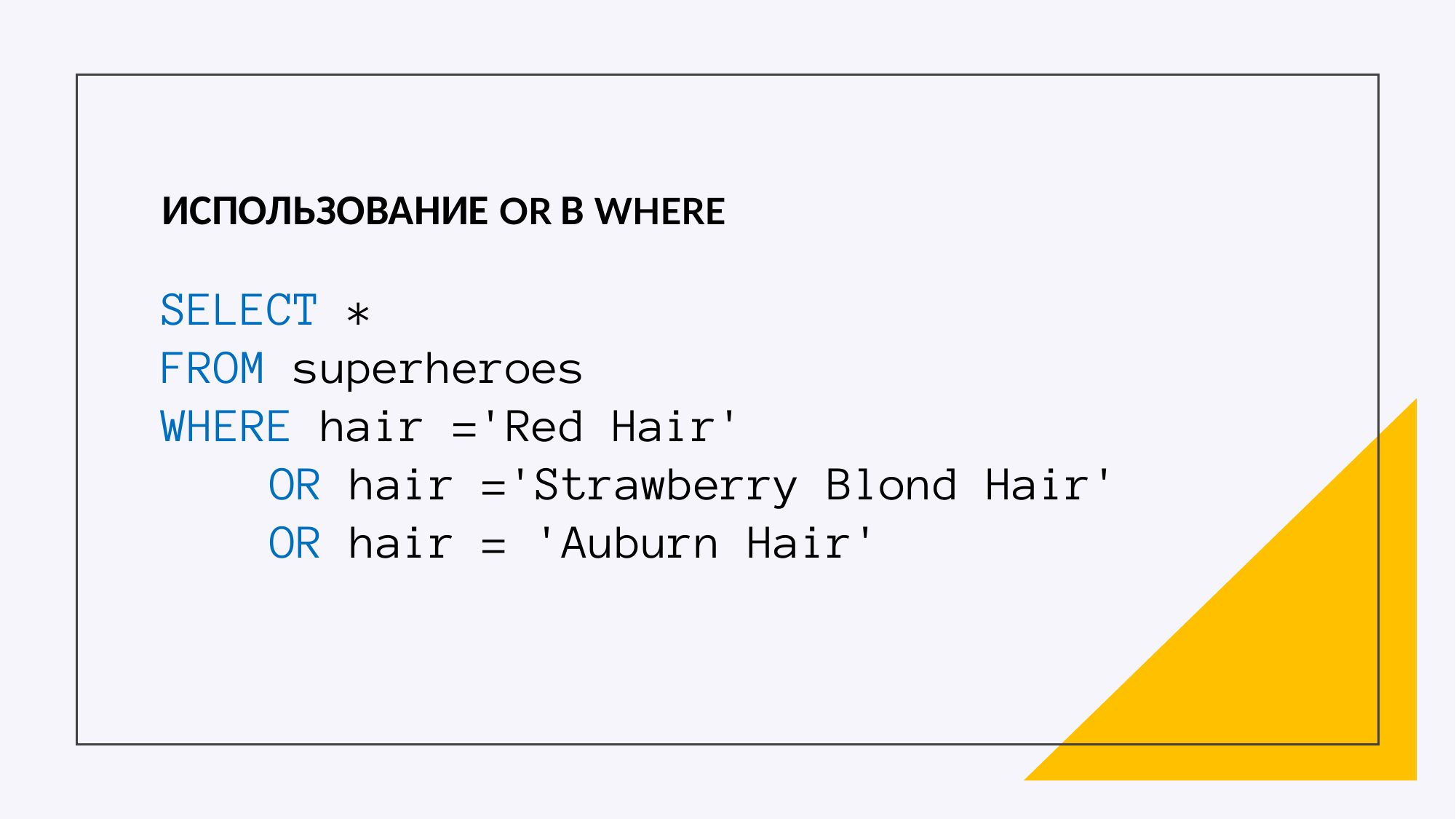

ИСПОЛЬЗОВАНИЕ OR В WHERE

SELECT *
FROM superheroes
WHERE hair ='Red Hair'
	OR hair ='Strawberry Blond Hair'
	OR hair = 'Auburn Hair'